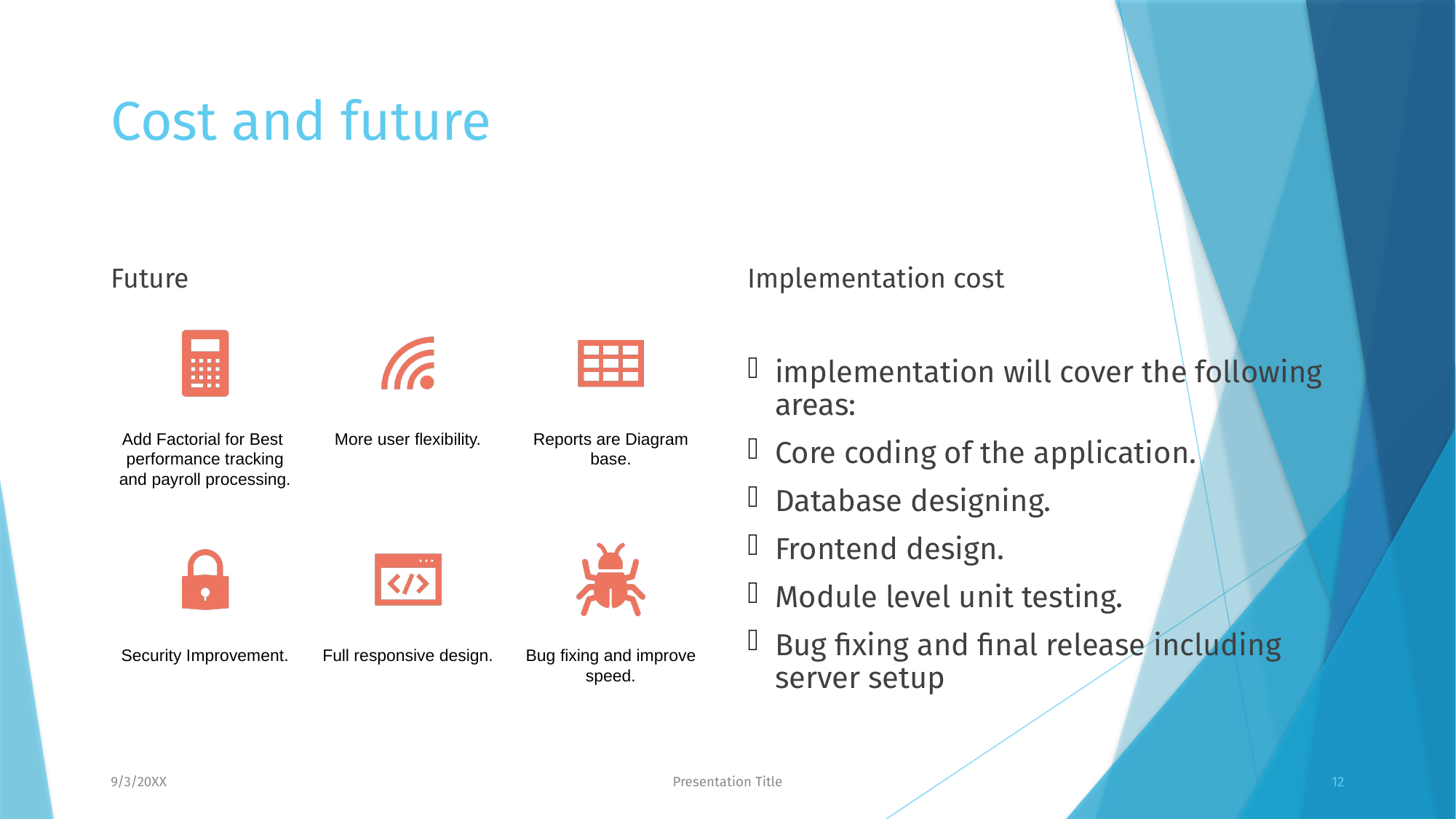

Cost and future
Future
Implementation cost

implementation will cover the following areas:
Core coding of the application.
Database designing.
Frontend design.
Module level unit testing.
Bug fixing and final release including server setup

Add Factorial for Best  performance tracking and payroll processing.

More user flexibility.

Reports are Diagram base.

Security Improvement.

Full responsive design.

Bug fixing and improve speed.
9/3/20XX
Presentation Title
12